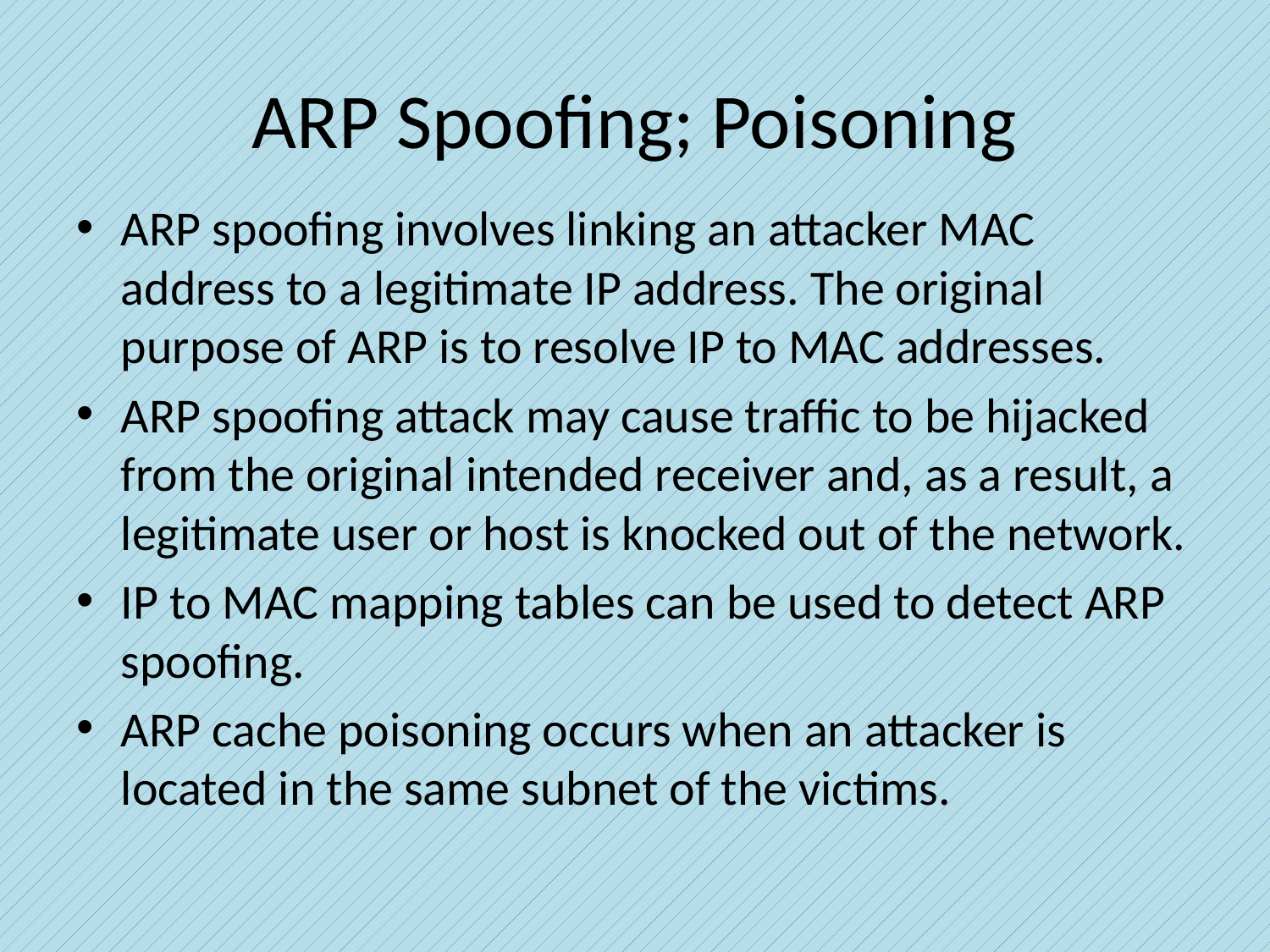

# ARP Spoofing; Poisoning
ARP spoofing involves linking an attacker MAC address to a legitimate IP address. The original purpose of ARP is to resolve IP to MAC addresses.
ARP spoofing attack may cause traffic to be hijacked from the original intended receiver and, as a result, a legitimate user or host is knocked out of the network.
IP to MAC mapping tables can be used to detect ARP spoofing.
ARP cache poisoning occurs when an attacker is located in the same subnet of the victims.